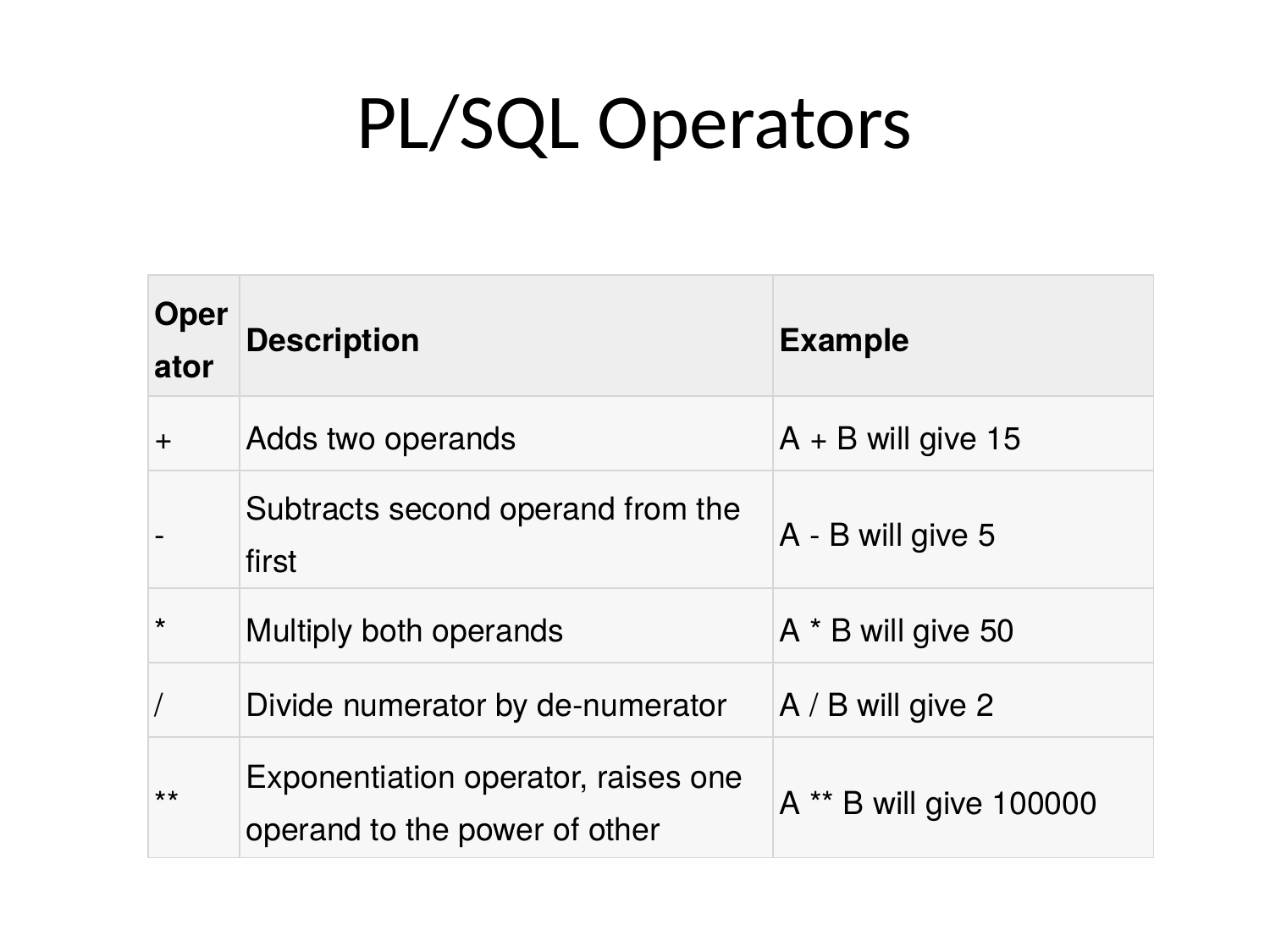

# PL/SQL Operators
| Operator | Description | Example |
| --- | --- | --- |
| + | Adds two operands | A + B will give 15 |
| - | Subtracts second operand from the first | A - B will give 5 |
| \* | Multiply both operands | A \* B will give 50 |
| / | Divide numerator by de-numerator | A / B will give 2 |
| \*\* | Exponentiation operator, raises one operand to the power of other | A \*\* B will give 100000 |